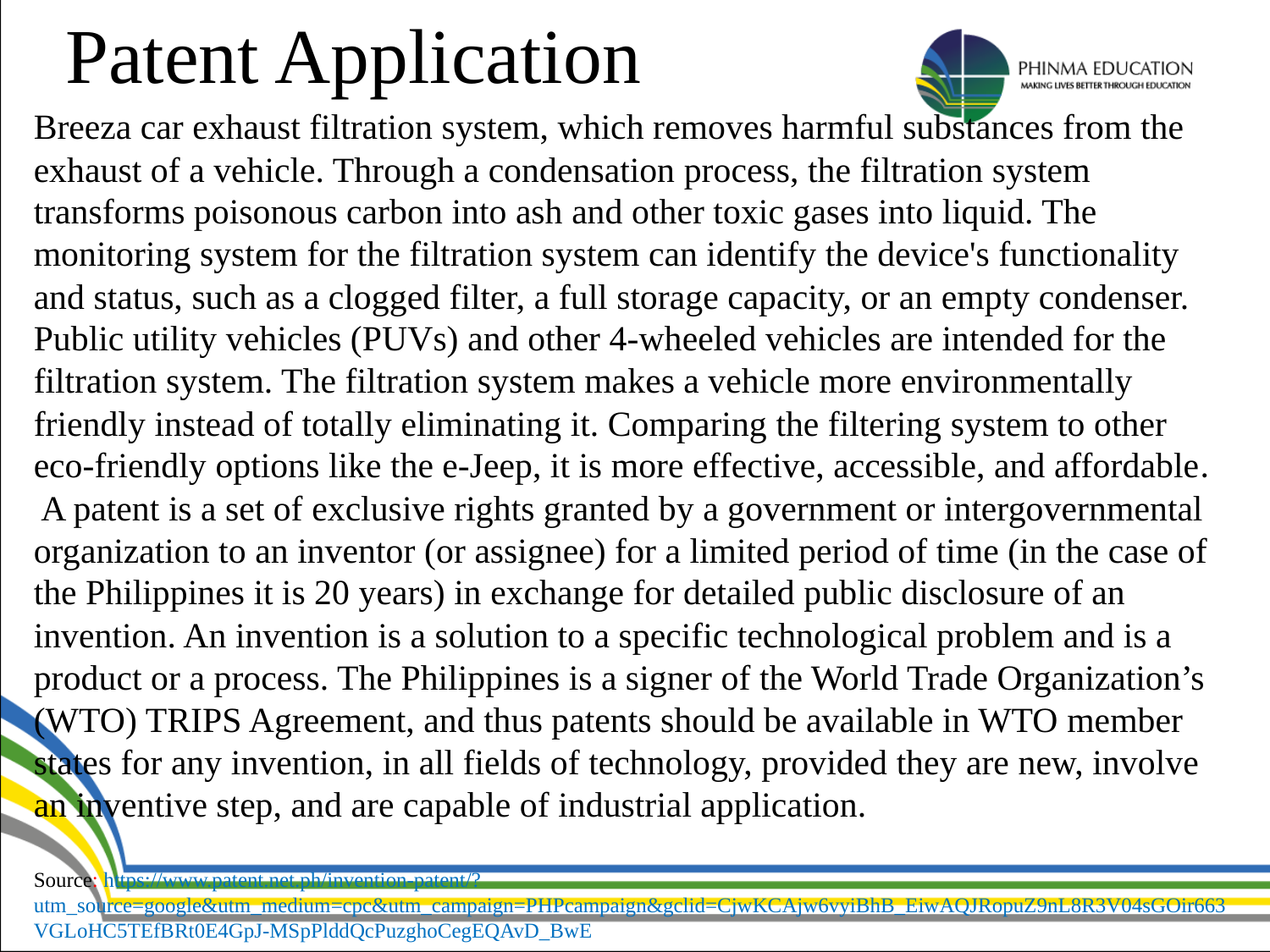

Patent Application

Breeza car exhaust filtration system, which removes harmful substances from the exhaust of a vehicle. Through a condensation process, the filtration system transforms poisonous carbon into ash and other toxic gases into liquid. The monitoring system for the filtration system can identify the device's functionality and status, such as a clogged filter, a full storage capacity, or an empty condenser. Public utility vehicles (PUVs) and other 4-wheeled vehicles are intended for the filtration system. The filtration system makes a vehicle more environmentally friendly instead of totally eliminating it. Comparing the filtering system to other eco-friendly options like the e-Jeep, it is more effective, accessible, and affordable.  A patent is a set of exclusive rights granted by a government or intergovernmental organization to an inventor (or assignee) for a limited period of time (in the case of the Philippines it is 20 years) in exchange for detailed public disclosure of an invention. An invention is a solution to a specific technological problem and is a product or a process. The Philippines is a signer of the World Trade Organization’s (WTO) TRIPS Agreement, and thus patents should be available in WTO member states for any invention, in all fields of technology, provided they are new, involve an inventive step, and are capable of industrial application.

Source: https://www.patent.net.ph/invention-patent/?utm_source=google&utm_medium=cpc&utm_campaign=PHPcampaign&gclid=CjwKCAjw6vyiBhB_EiwAQJRopuZ9nL8R3V04sGOir663VGLoHC5TEfBRt0E4GpJ-MSpPlddQcPuzghoCegEQAvD_BwE